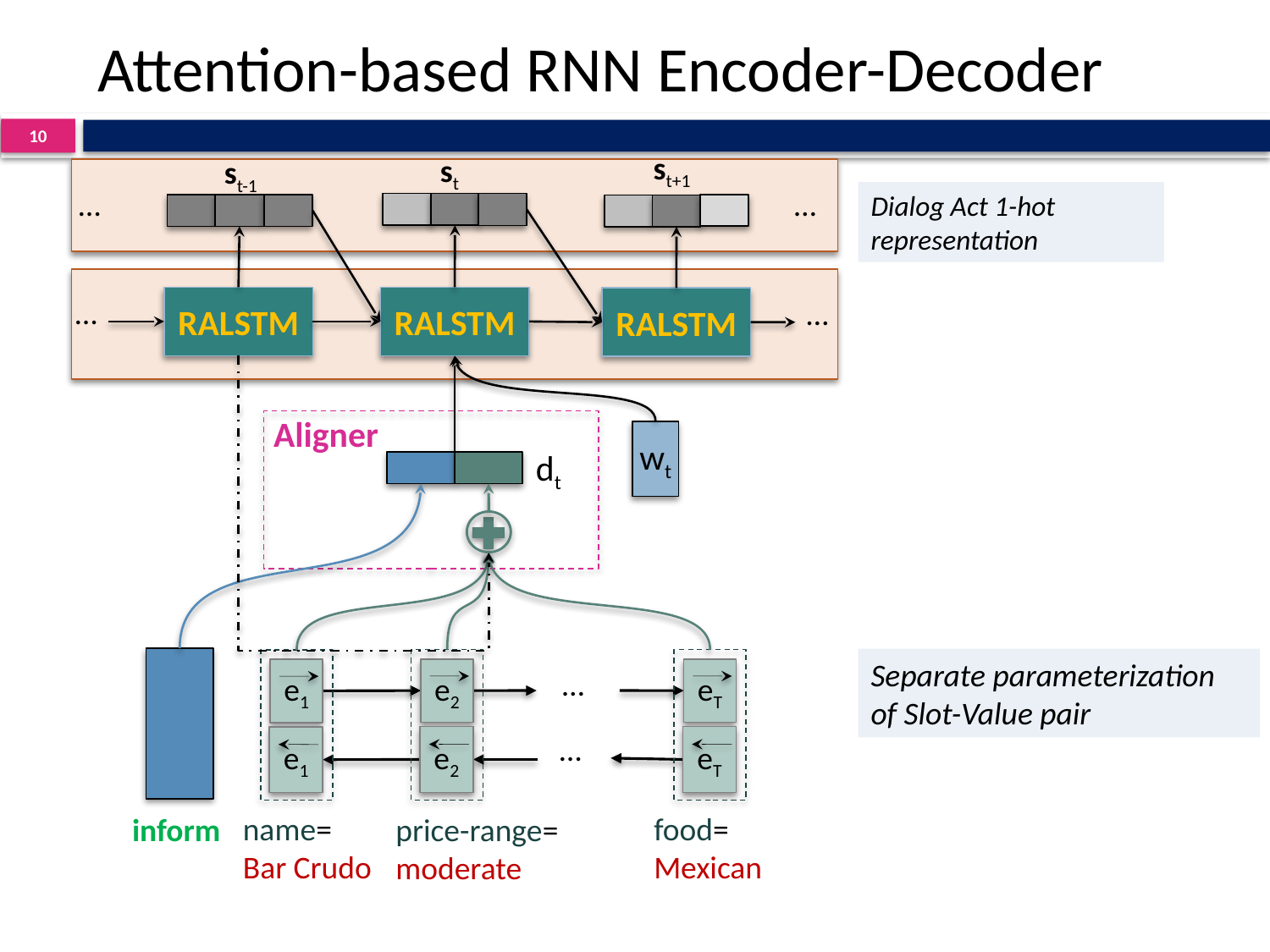

# Attention-based RNN Encoder-Decoder
10
st+1
st
st-1
…
…

RALSTM
RALSTM
RALSTM
…
…

Aligner
wt
dt

e2
e2

eT
eT

e1
e1
…
…
food=
Mexican
name=
Bar Crudo
inform
price-range=
moderate

Dialog Act 1-hot
representation

Separate parameterization
of Slot-Value pair